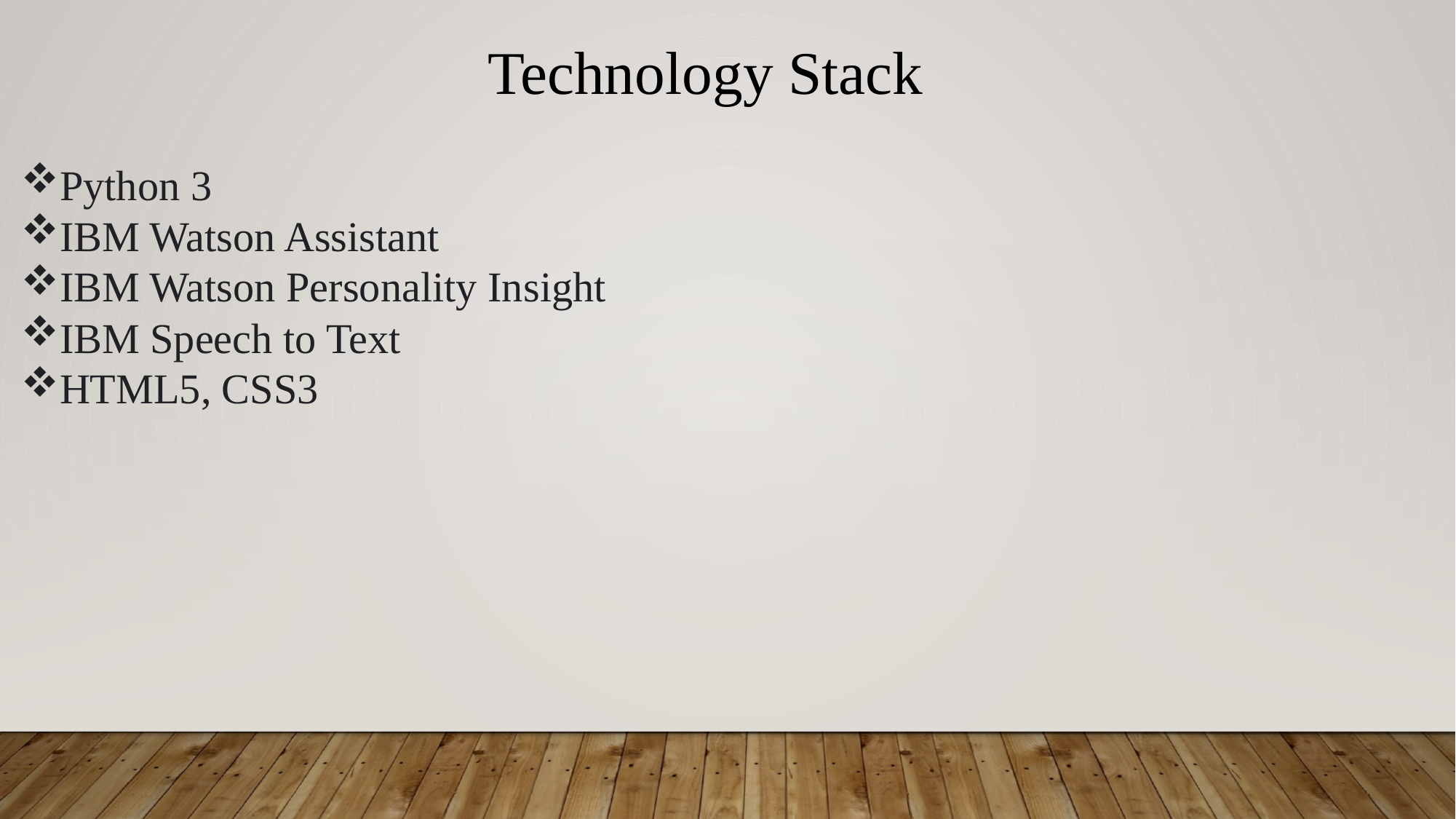

Technology Stack
Python 3
IBM Watson Assistant
IBM Watson Personality Insight
IBM Speech to Text
HTML5, CSS3